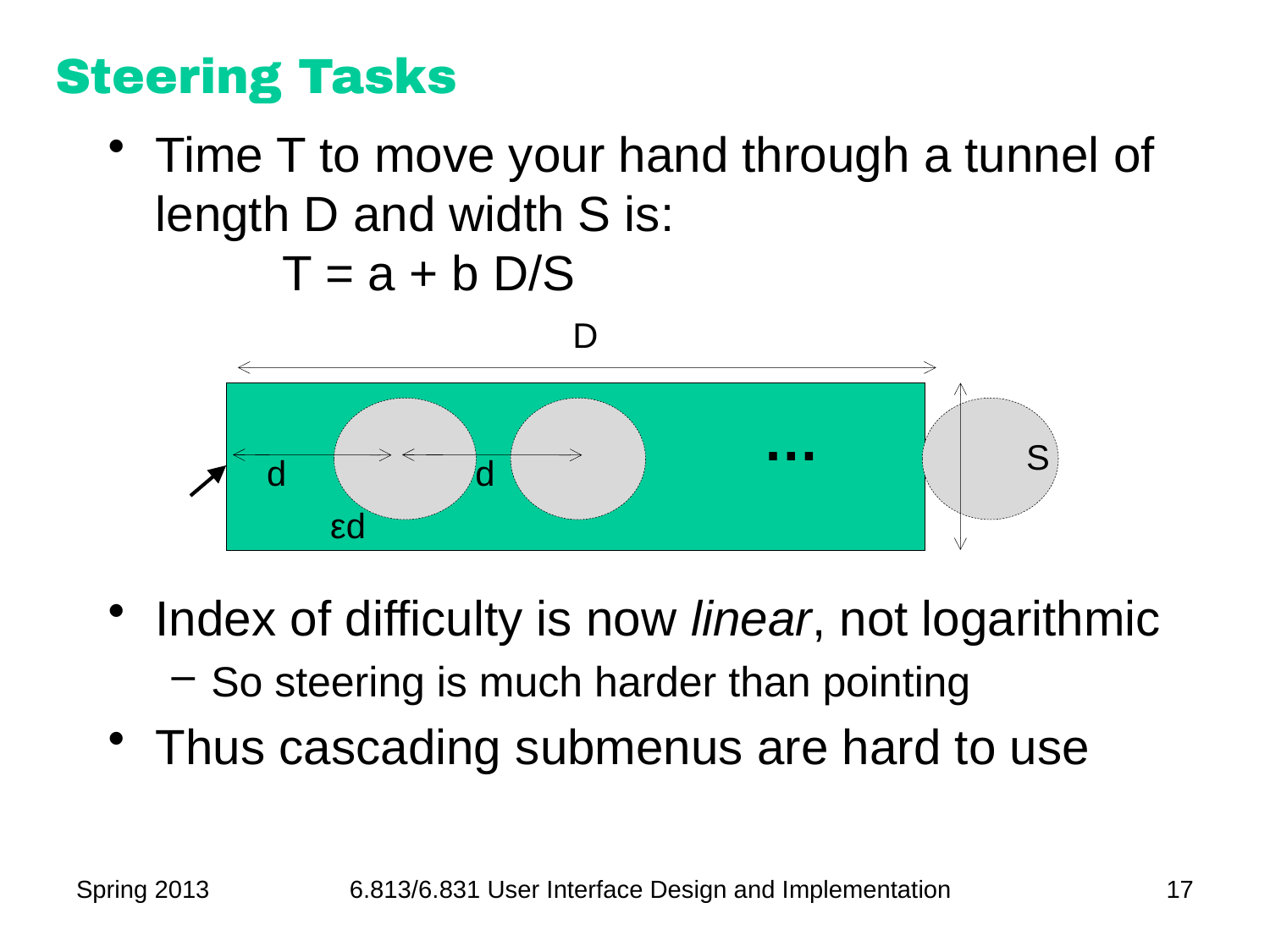

# Steering Tasks
Time T to move your hand through a tunnel of length D and width S is:
	T = a + b D/S

Index of difficulty is now linear, not logarithmic
So steering is much harder than pointing
Thus cascading submenus are hard to use
D

…

S
d
d

εd
Spring 2013
6.813/6.831 User Interface Design and Implementation
17